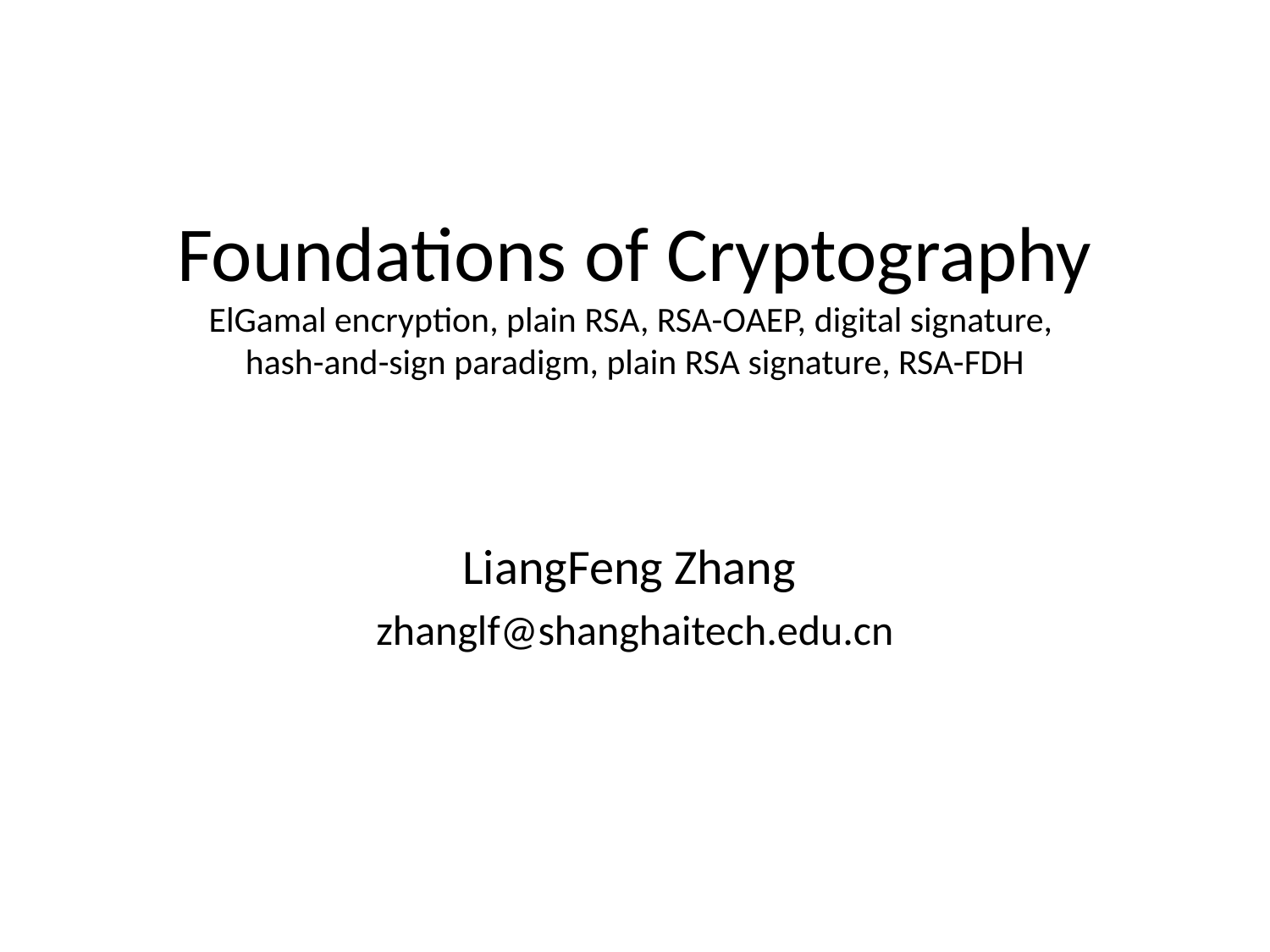

# Foundations of Cryptography ElGamal encryption, plain RSA, RSA-OAEP, digital signature, hash-and-sign paradigm, plain RSA signature, RSA-FDH
LiangFeng Zhang
zhanglf@shanghaitech.edu.cn